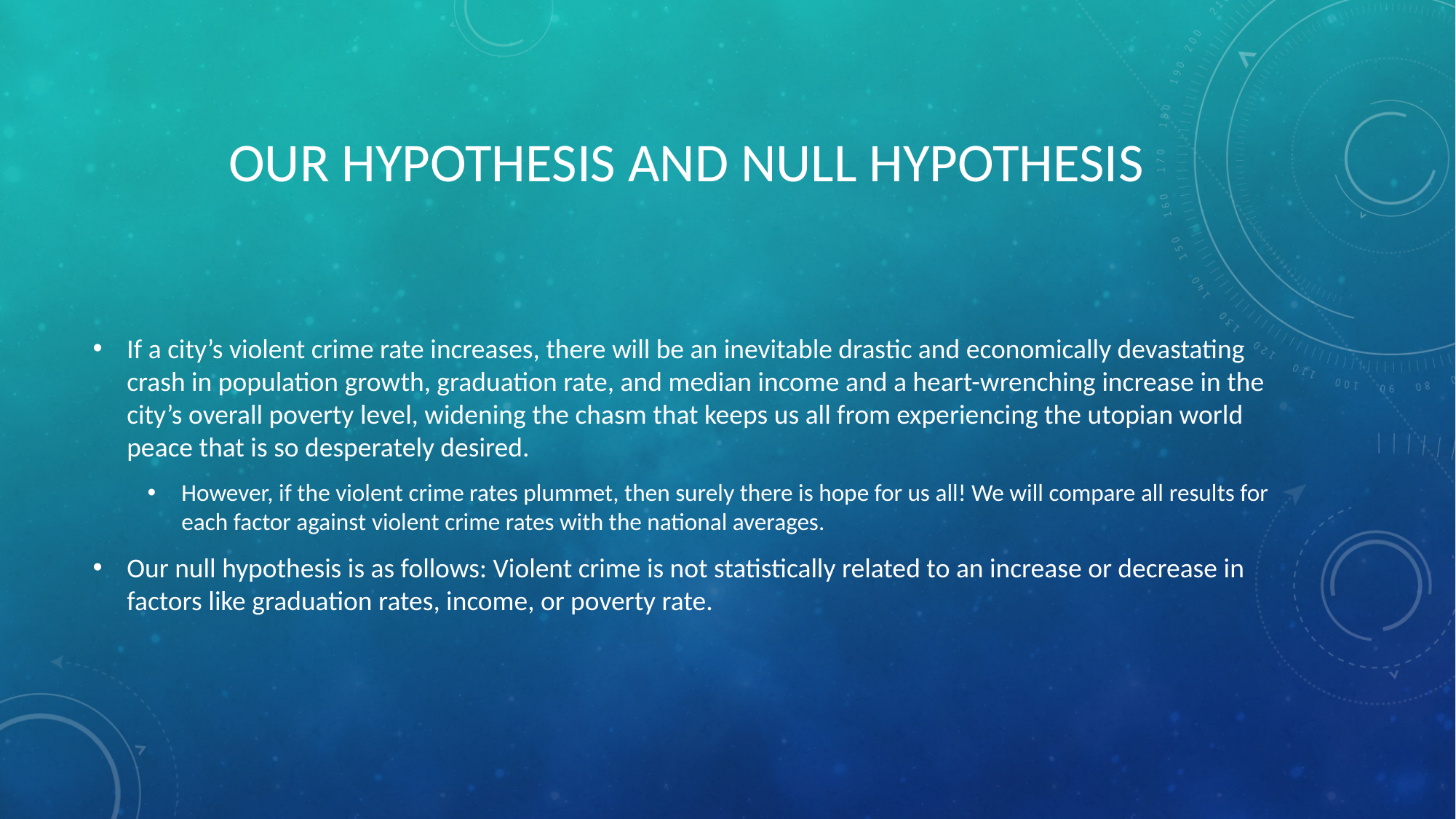

# Our Hypothesis and Null Hypothesis
If a city’s violent crime rate increases, there will be an inevitable drastic and economically devastating crash in population growth, graduation rate, and median income and a heart-wrenching increase in the city’s overall poverty level, widening the chasm that keeps us all from experiencing the utopian world peace that is so desperately desired.
However, if the violent crime rates plummet, then surely there is hope for us all! We will compare all results for each factor against violent crime rates with the national averages.
Our null hypothesis is as follows: Violent crime is not statistically related to an increase or decrease in factors like graduation rates, income, or poverty rate.